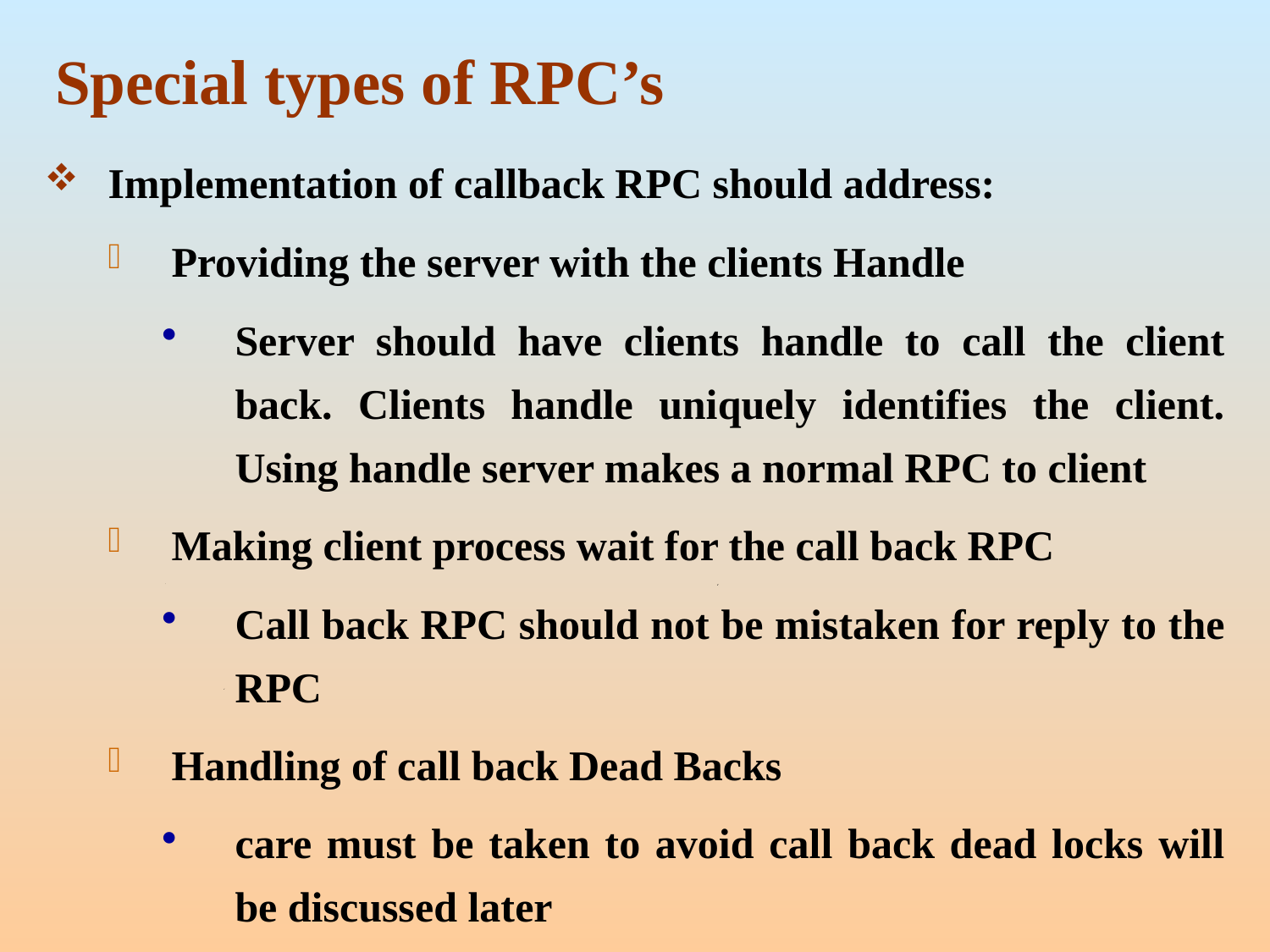

# Special types of RPC’s
Implementation of callback RPC should address:
Providing the server with the clients Handle
Server should have clients handle to call the client back. Clients handle uniquely identifies the client. Using handle server makes a normal RPC to client
Making client process wait for the call back RPC
Call back RPC should not be mistaken for reply to the RPC
Handling of call back Dead Backs
care must be taken to avoid call back dead locks will be discussed later